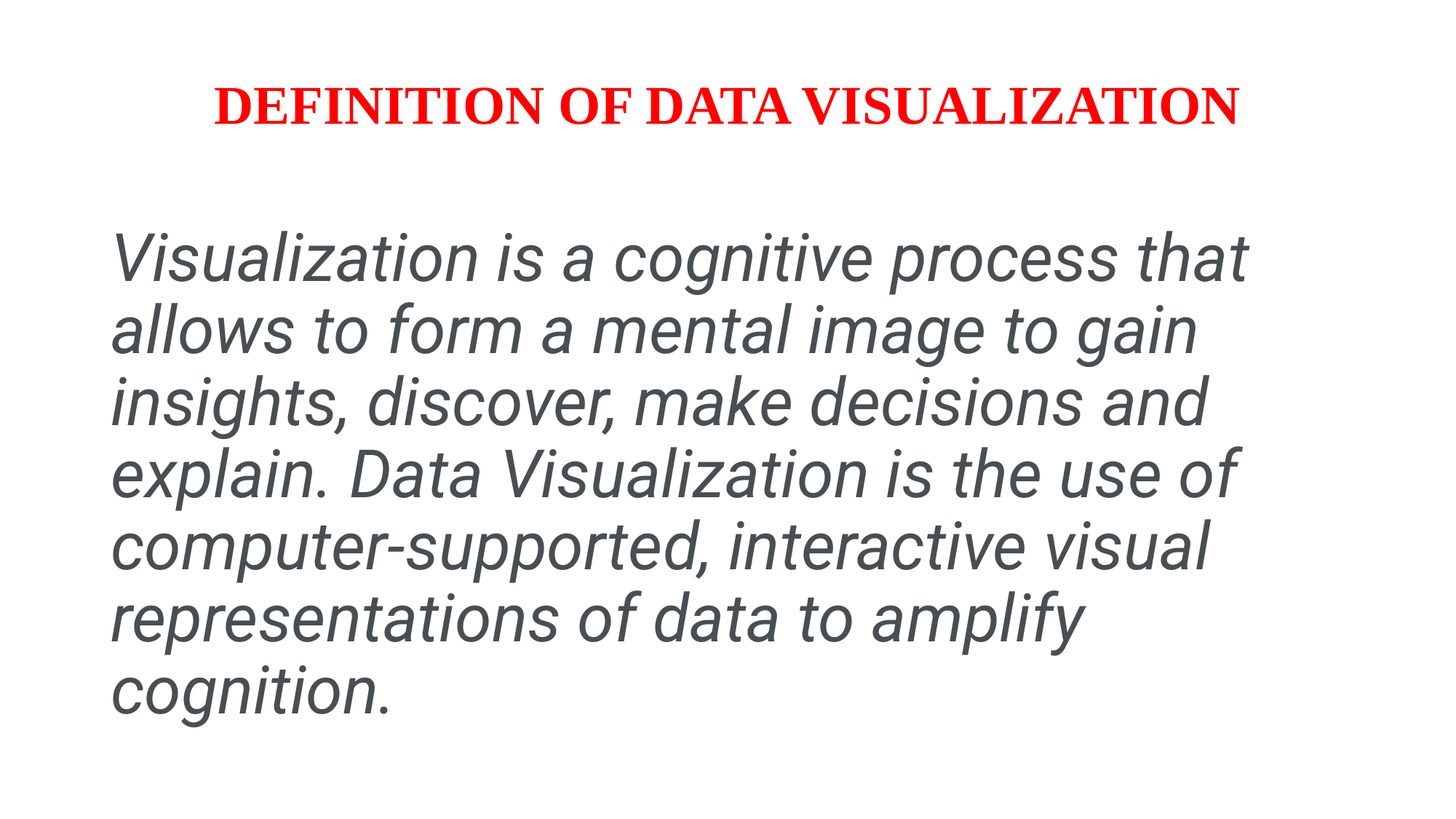

# DEFINITION OF DATA VISUALIZATION
Visualization is a cognitive process that allows to form a mental image to gain insights, discover, make decisions and explain. Data Visualization is the use of computer-supported, interactive visual representations of data to amplify cognition.